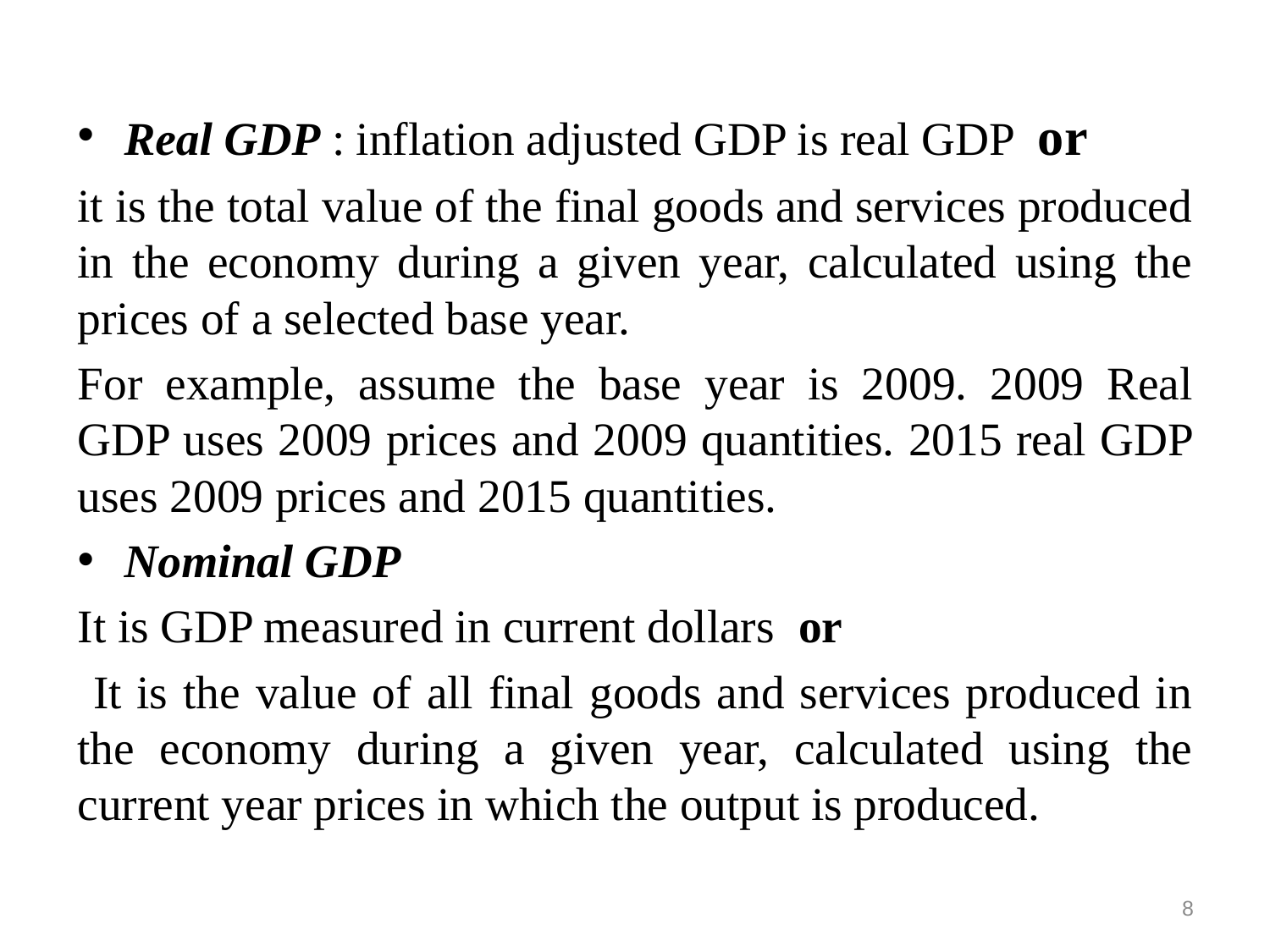

Real GDP : inflation adjusted GDP is real GDP  or
it is the total value of the final goods and services produced in the economy during a given year, calculated using the prices of a selected base year.
For example, assume the base year is 2009. 2009 Real GDP uses 2009 prices and 2009 quantities. 2015 real GDP uses 2009 prices and 2015 quantities.
Nominal GDP
It is GDP measured in current dollars  or
 It is the value of all final goods and services produced in the economy during a given year, calculated using the current year prices in which the output is produced.
8